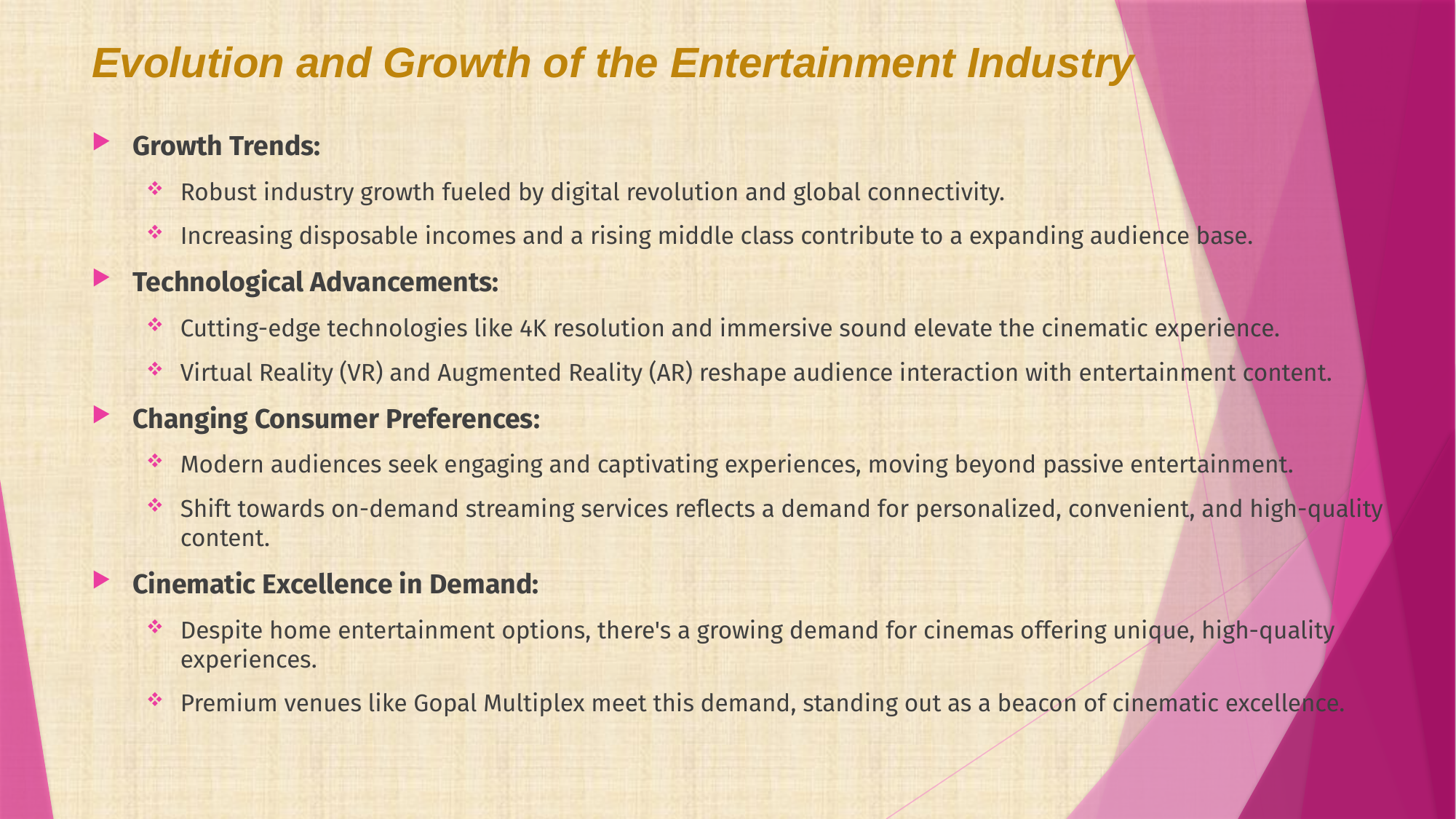

# Evolution and Growth of the Entertainment Industry
Growth Trends:
Robust industry growth fueled by digital revolution and global connectivity.
Increasing disposable incomes and a rising middle class contribute to a expanding audience base.
Technological Advancements:
Cutting-edge technologies like 4K resolution and immersive sound elevate the cinematic experience.
Virtual Reality (VR) and Augmented Reality (AR) reshape audience interaction with entertainment content.
Changing Consumer Preferences:
Modern audiences seek engaging and captivating experiences, moving beyond passive entertainment.
Shift towards on-demand streaming services reflects a demand for personalized, convenient, and high-quality content.
Cinematic Excellence in Demand:
Despite home entertainment options, there's a growing demand for cinemas offering unique, high-quality experiences.
Premium venues like Gopal Multiplex meet this demand, standing out as a beacon of cinematic excellence.